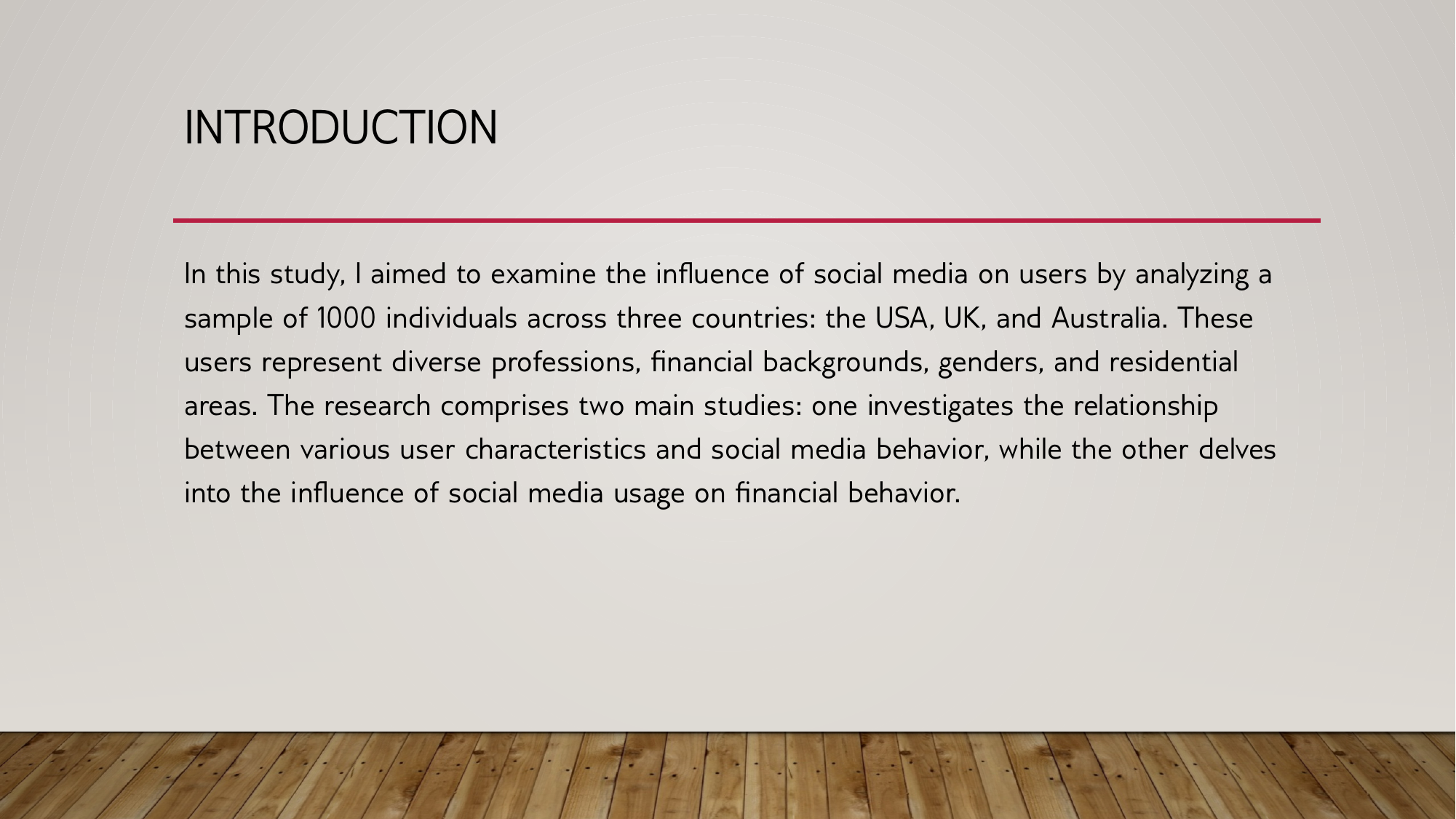

# Introduction
In this study, I aimed to examine the influence of social media on users by analyzing a sample of 1000 individuals across three countries: the USA, UK, and Australia. These users represent diverse professions, financial backgrounds, genders, and residential areas. The research comprises two main studies: one investigates the relationship between various user characteristics and social media behavior, while the other delves into the influence of social media usage on financial behavior.